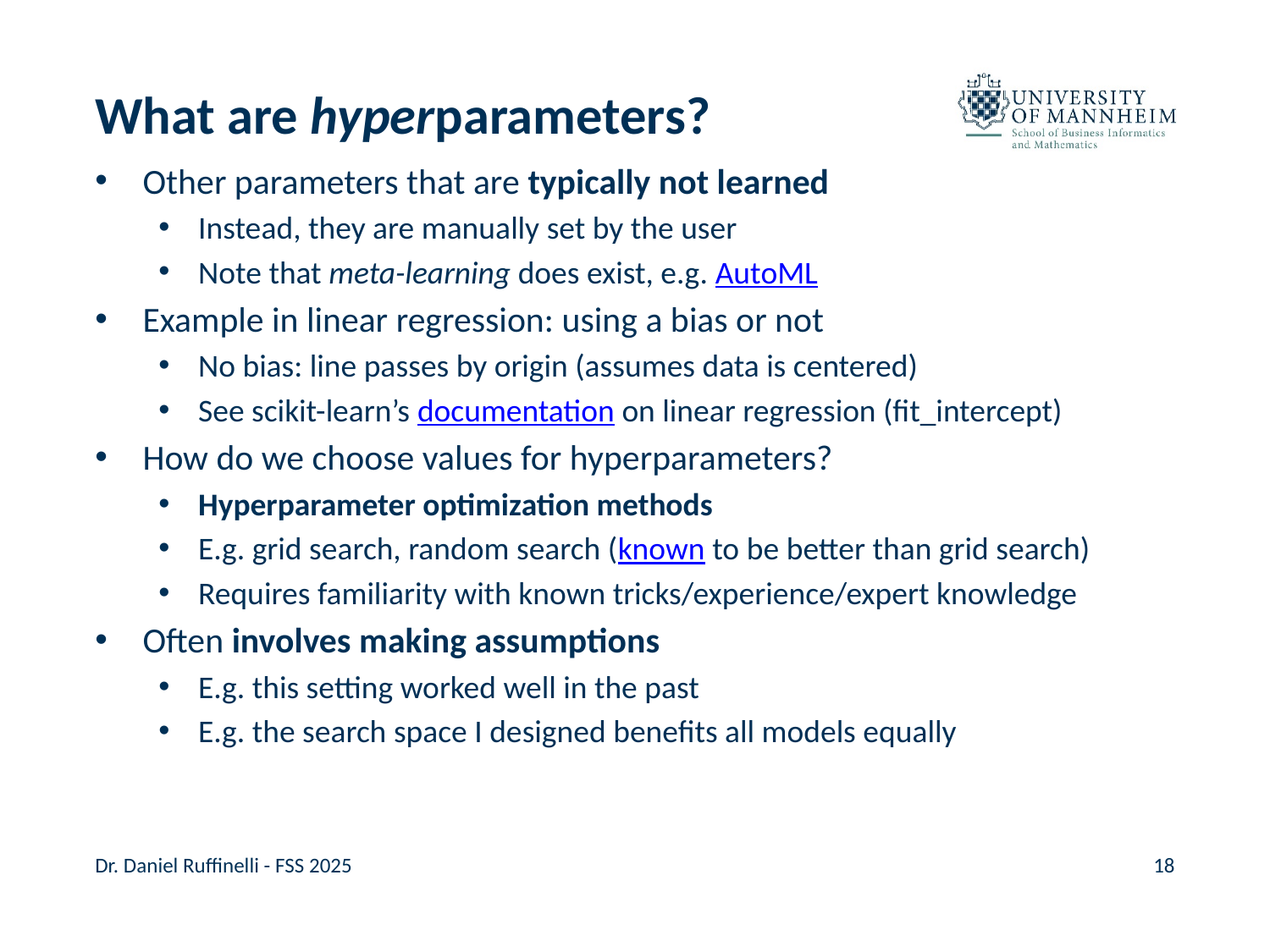

# What are hyperparameters?
Other parameters that are typically not learned
Instead, they are manually set by the user
Note that meta-learning does exist, e.g. AutoML
Example in linear regression: using a bias or not
No bias: line passes by origin (assumes data is centered)
See scikit-learn’s documentation on linear regression (fit_intercept)
How do we choose values for hyperparameters?
Hyperparameter optimization methods
E.g. grid search, random search (known to be better than grid search)
Requires familiarity with known tricks/experience/expert knowledge
Often involves making assumptions
E.g. this setting worked well in the past
E.g. the search space I designed benefits all models equally
Dr. Daniel Ruffinelli - FSS 2025
18